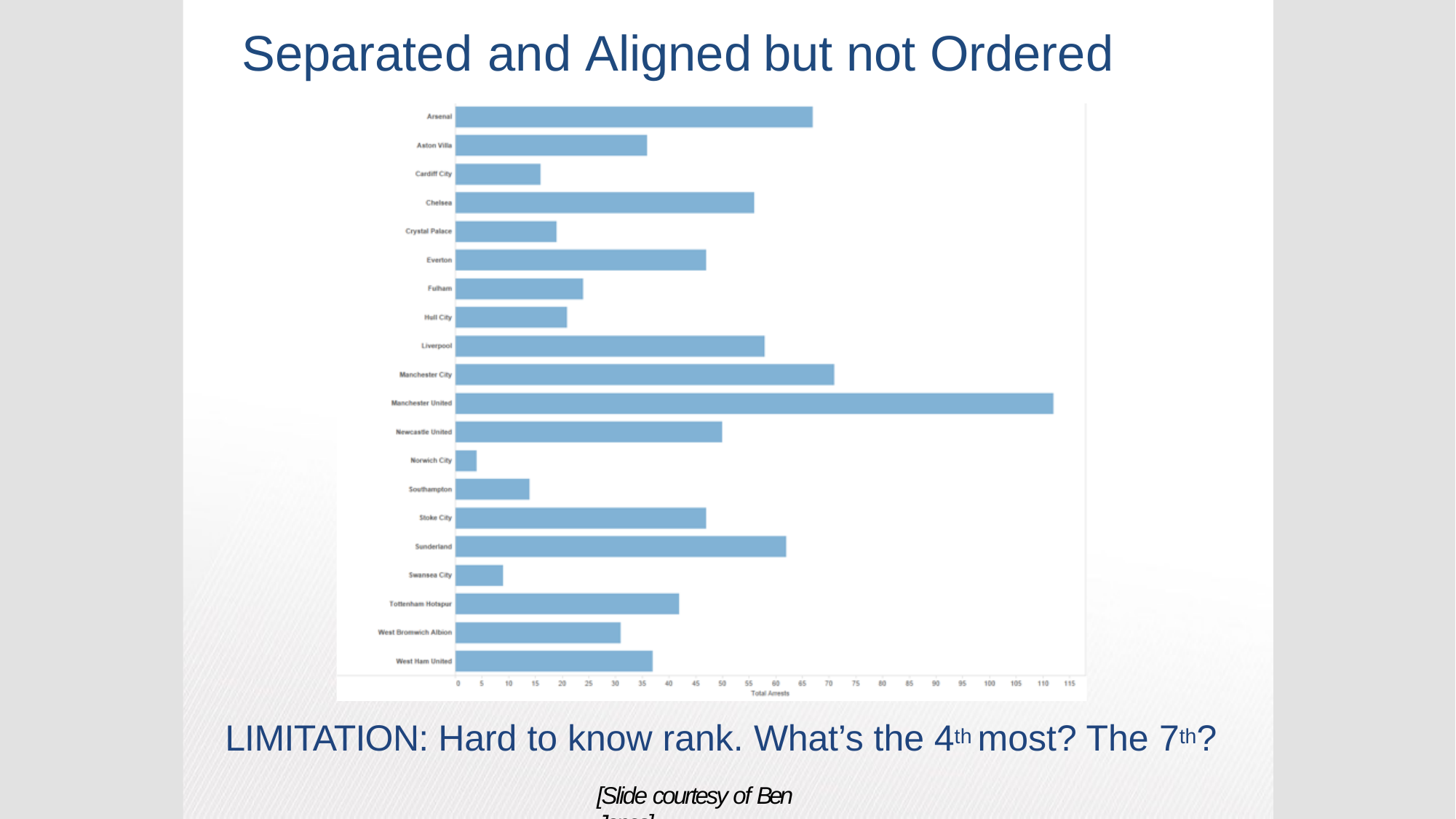

# Separated	and Aligned	but not Ordered

LIMITATION: Hard to know rank. What’s the 4th most? The 7th?
[Slide courtesy of Ben Jones]